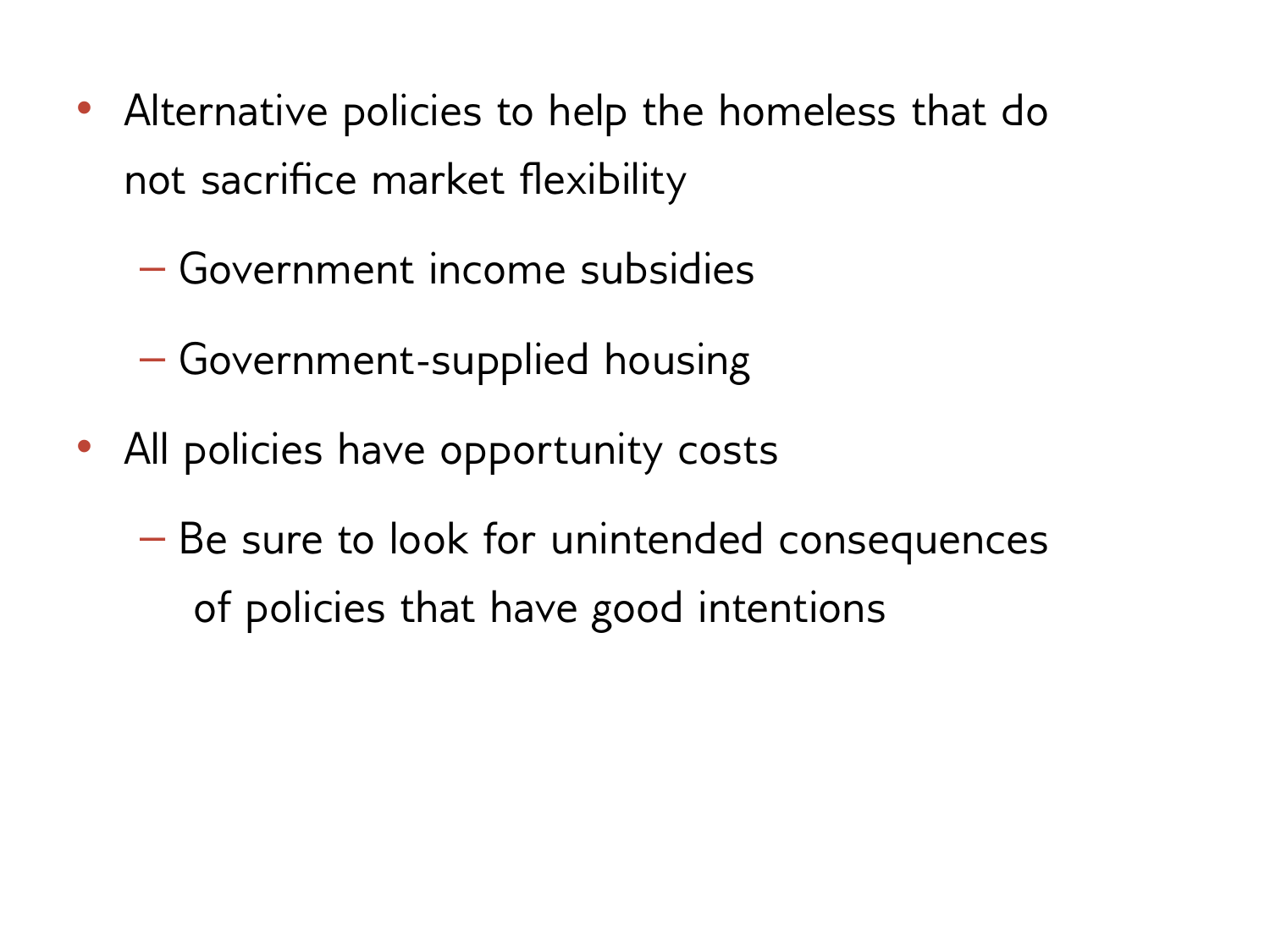

Alternative policies to help the homeless that do not sacrifice market flexibility
Government income subsidies
Government-supplied housing
All policies have opportunity costs
Be sure to look for unintended consequences
 of policies that have good intentions